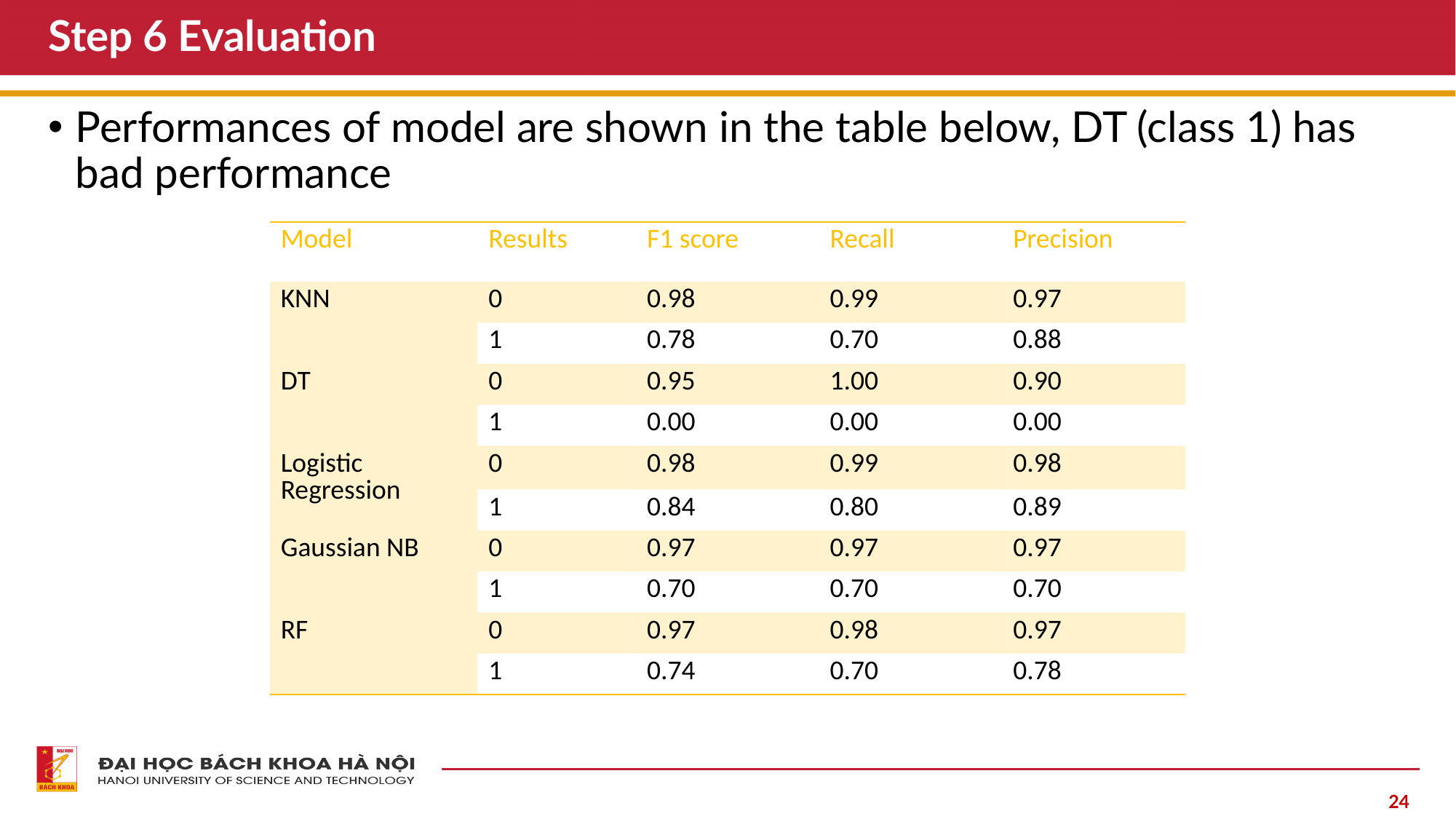

# Step 6 Evaluation
Performances of model are shown in the table below, DT (class 1) has bad performance
| Model | Results | F1 score | Recall | Precision |
| --- | --- | --- | --- | --- |
| KNN | 0 | 0.98 | 0.99 | 0.97 |
|  | 1 | 0.78 | 0.70 | 0.88 |
| DT | 0 | 0.95 | 1.00 | 0.90 |
|  | 1 | 0.00 | 0.00 | 0.00 |
| Logistic Regression | 0 | 0.98 | 0.99 | 0.98 |
|  | 1 | 0.84 | 0.80 | 0.89 |
| Gaussian NB | 0 | 0.97 | 0.97 | 0.97 |
|  | 1 | 0.70 | 0.70 | 0.70 |
| RF | 0 | 0.97 | 0.98 | 0.97 |
|  | 1 | 0.74 | 0.70 | 0.78 |
24